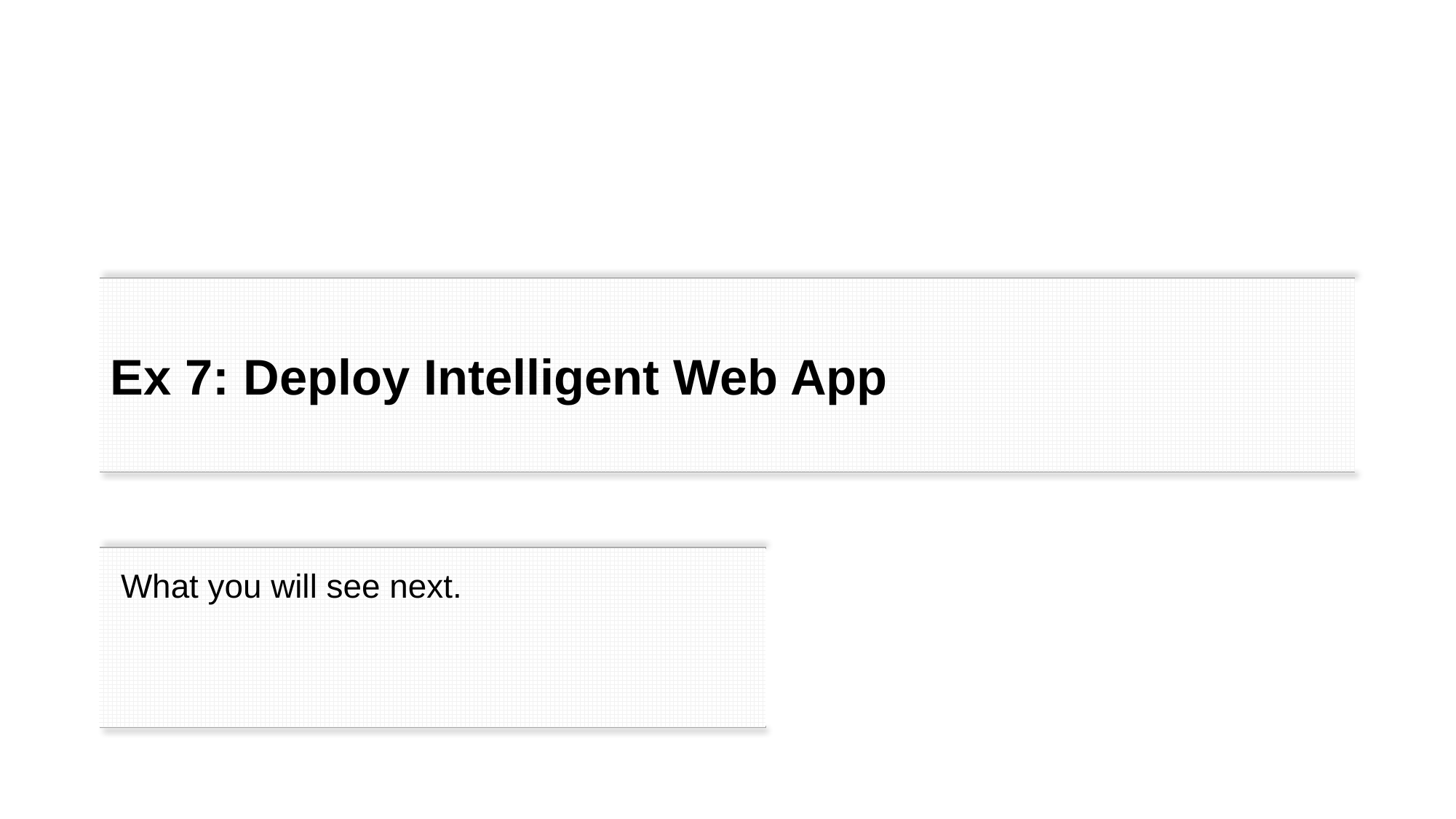

# Ex 7: Deploy Intelligent Web App
What you will see next.